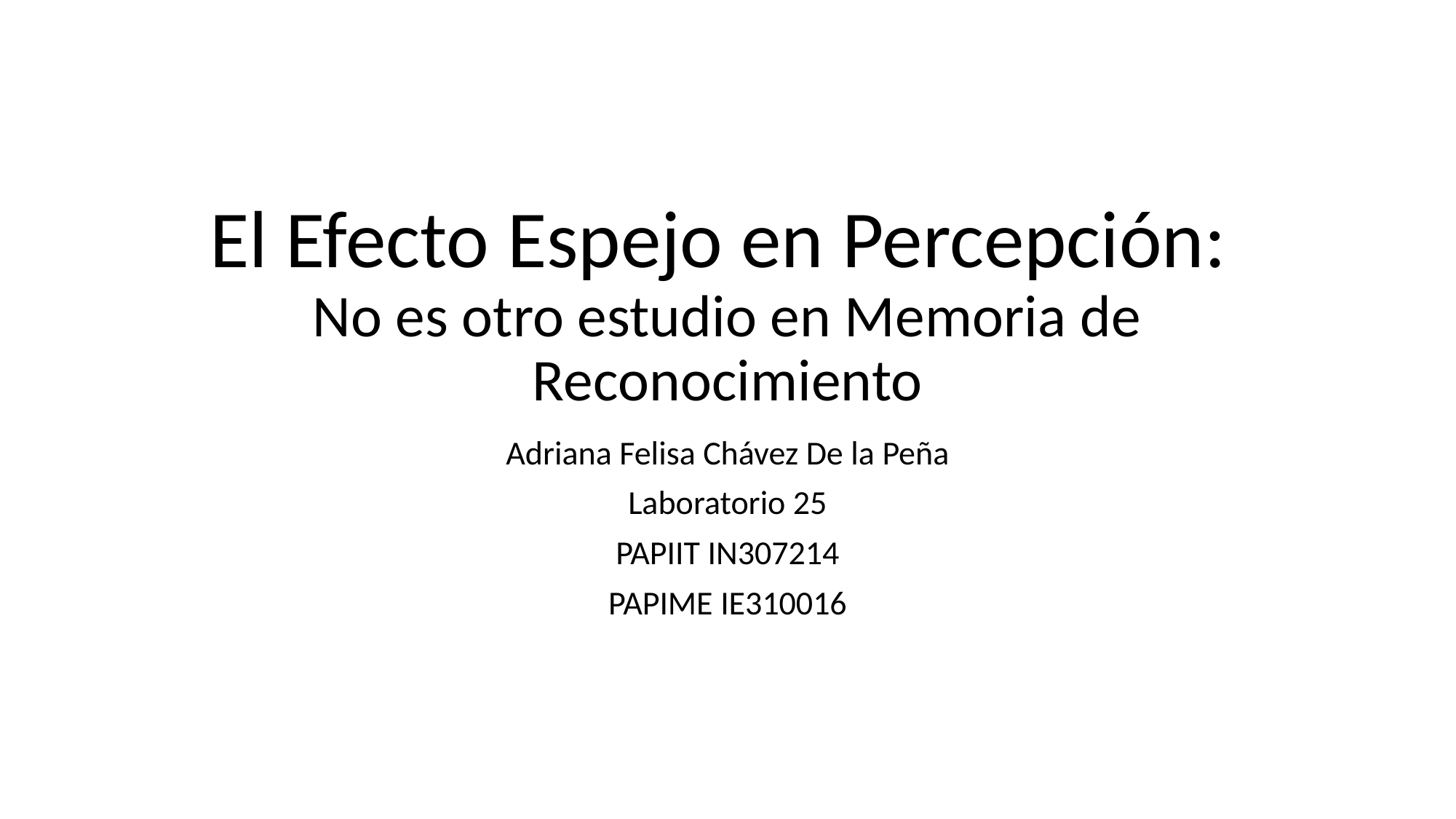

# El Efecto Espejo en Percepción: No es otro estudio en Memoria de Reconocimiento
Adriana Felisa Chávez De la Peña
Laboratorio 25
PAPIIT IN307214
PAPIME IE310016